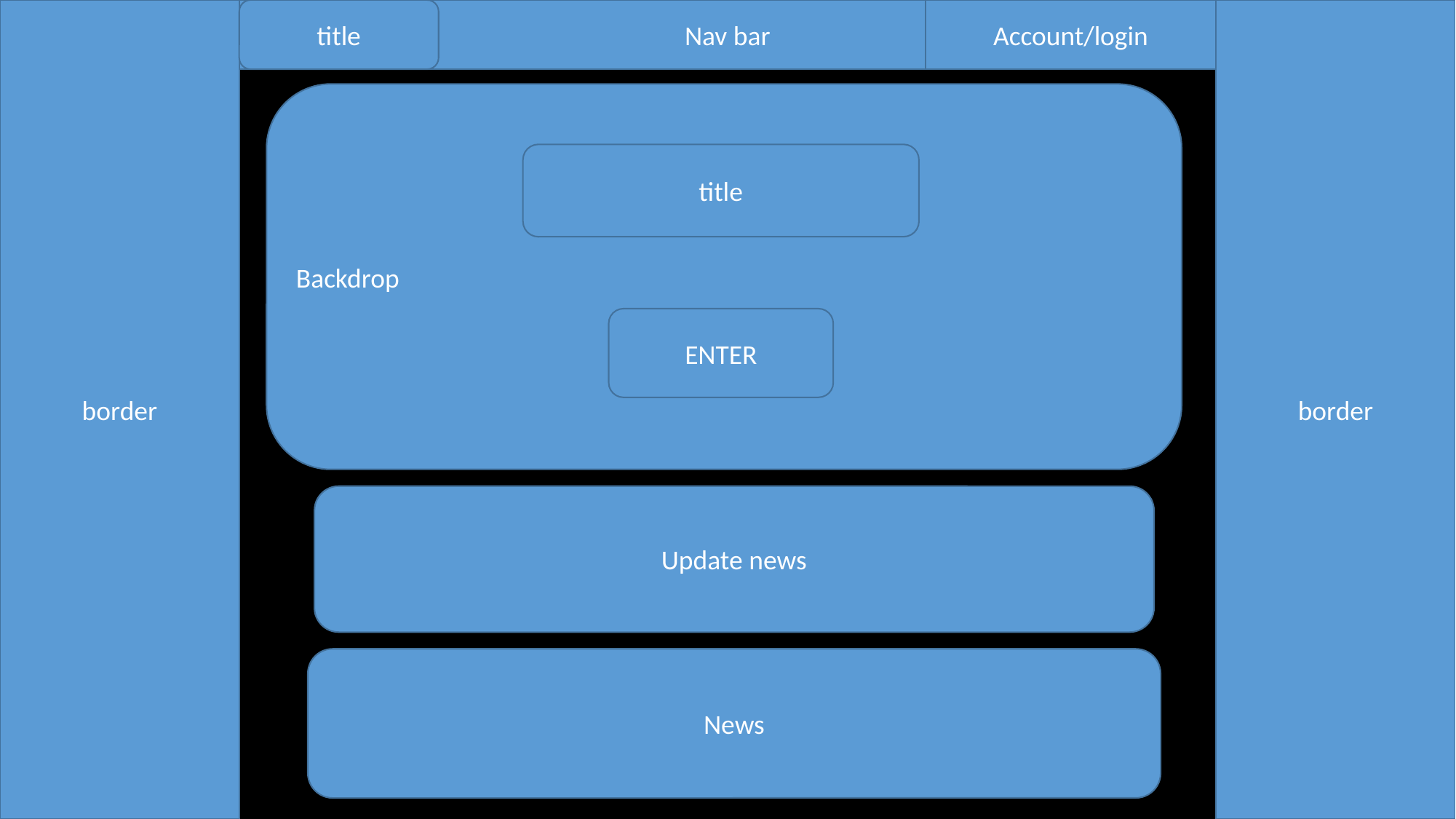

border
Nav bar
title
Account/login
border
Backdrop
title
ENTER
Update news
News